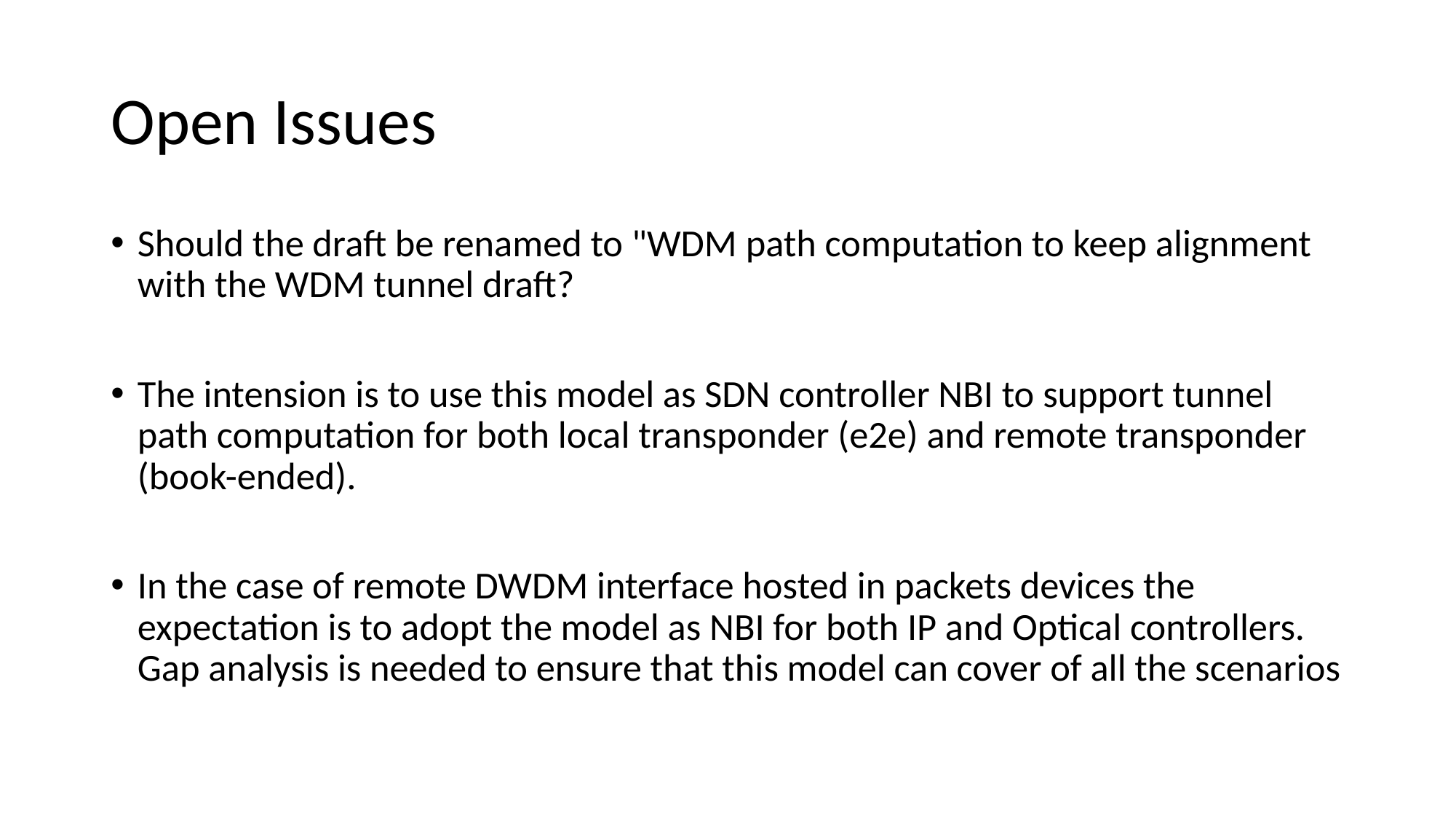

# Open Issues
Should the draft be renamed to "WDM path computation to keep alignment with the WDM tunnel draft?

The intension is to use this model as SDN controller NBI to support tunnel path computation for both local transponder (e2e) and remote transponder (book-ended).

In the case of remote DWDM interface hosted in packets devices the expectation is to adopt the model as NBI for both IP and Optical controllers. Gap analysis is needed to ensure that this model can cover of all the scenarios